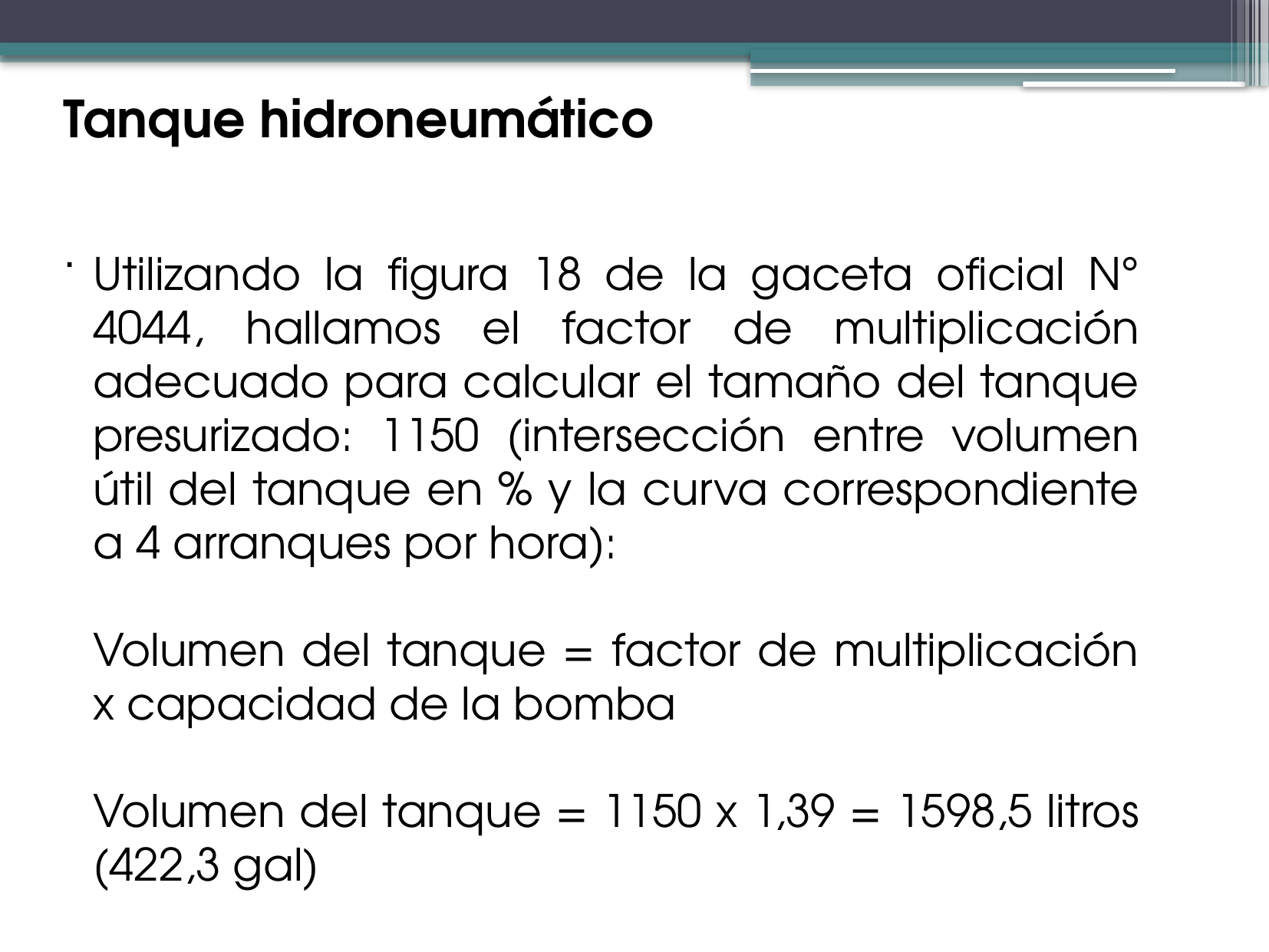

Tanque hidroneumático
.
Utilizando la figura 18 de la gaceta oficial N° 4044, hallamos el factor de multiplicación adecuado para calcular el tamaño del tanque presurizado: 1150 (intersección entre volumen útil del tanque en % y la curva correspondiente a 4 arranques por hora):

Volumen del tanque = factor de multiplicación x capacidad de la bomba

Volumen del tanque = 1150 x 1,39 = 1598,5 litros (422,3 gal)